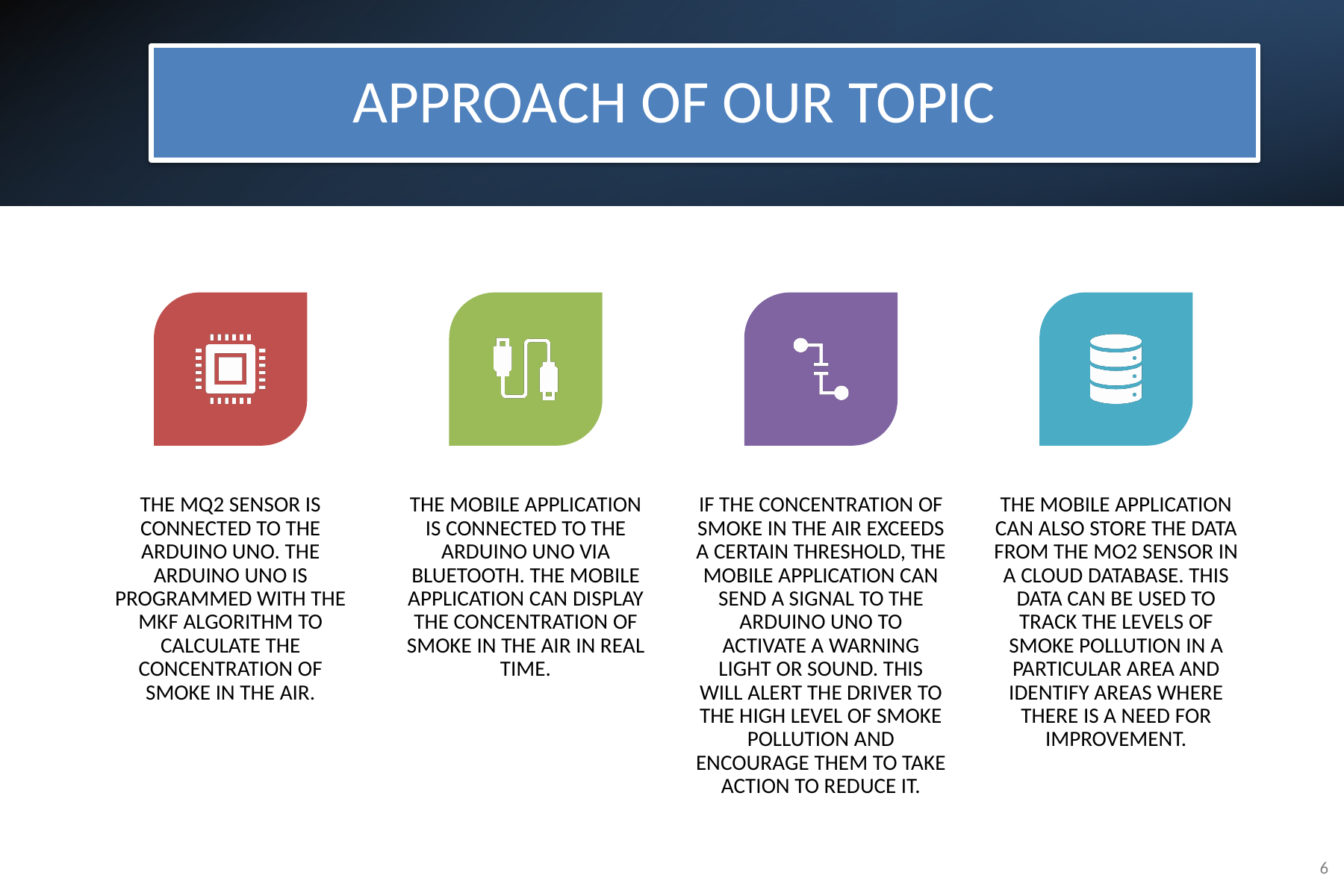

# APPROACH OF OUR TOPIC
The MQ2 sensor is connected to the Arduino Uno. The Arduino Uno is programmed with the MKF algorithm to calculate the concentration of smoke in the air.
The mobile application is connected to the Arduino Uno via Bluetooth. The mobile application can display the concentration of smoke in the air in real time.
If the concentration of smoke in the air exceeds a certain threshold, the mobile application can send a signal to the Arduino Uno to activate a warning light or sound. This will alert the driver to the high level of smoke pollution and encourage them to take action to reduce it.
The mobile application can also store the data from the MO2 sensor in a cloud database. This data can be used to track the levels of smoke pollution in a particular area and identify areas where there is a need for improvement.

6